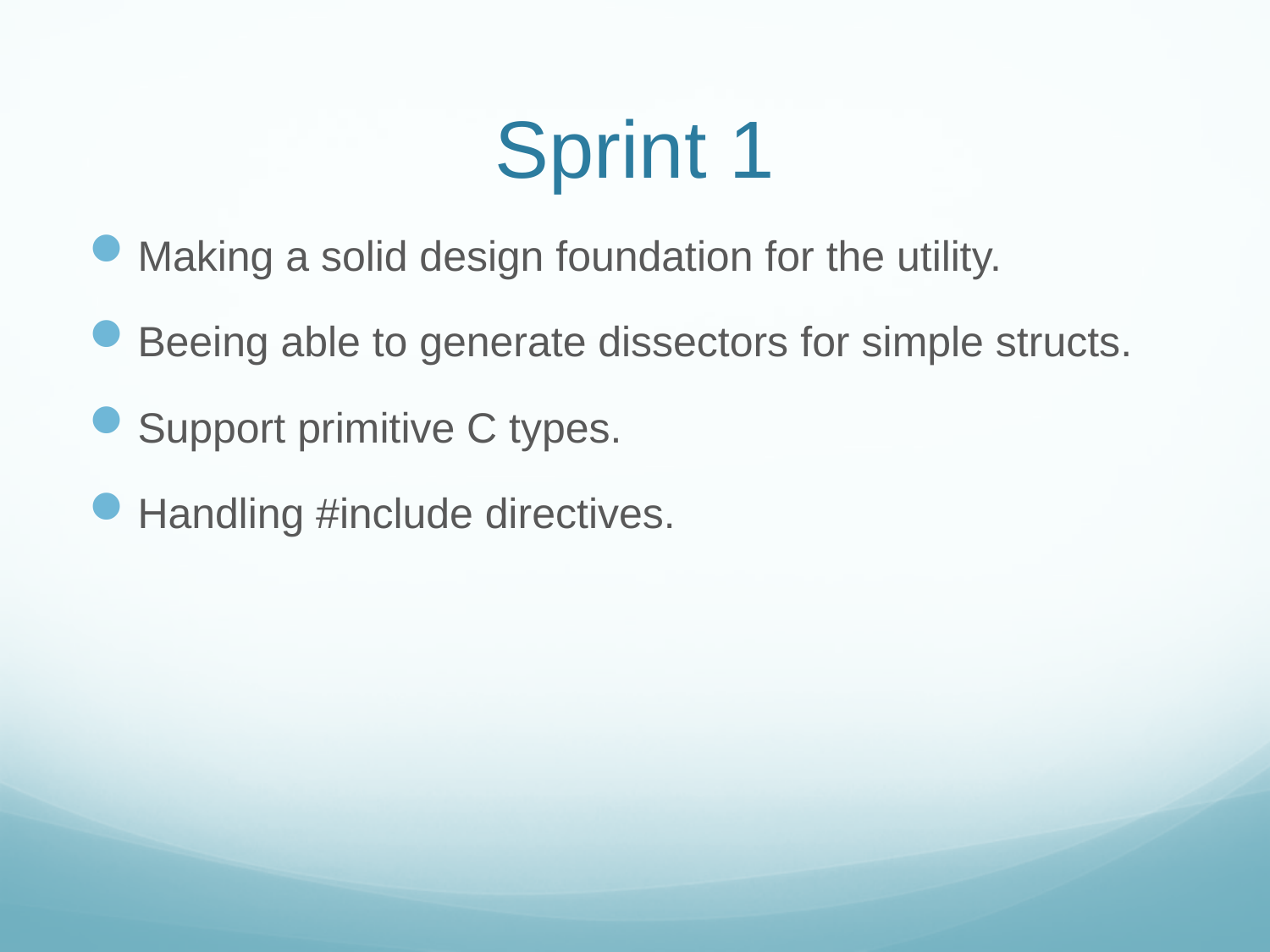

# Sprint 1
Making a solid design foundation for the utility.
Beeing able to generate dissectors for simple structs.
Support primitive C types.
Handling #include directives.